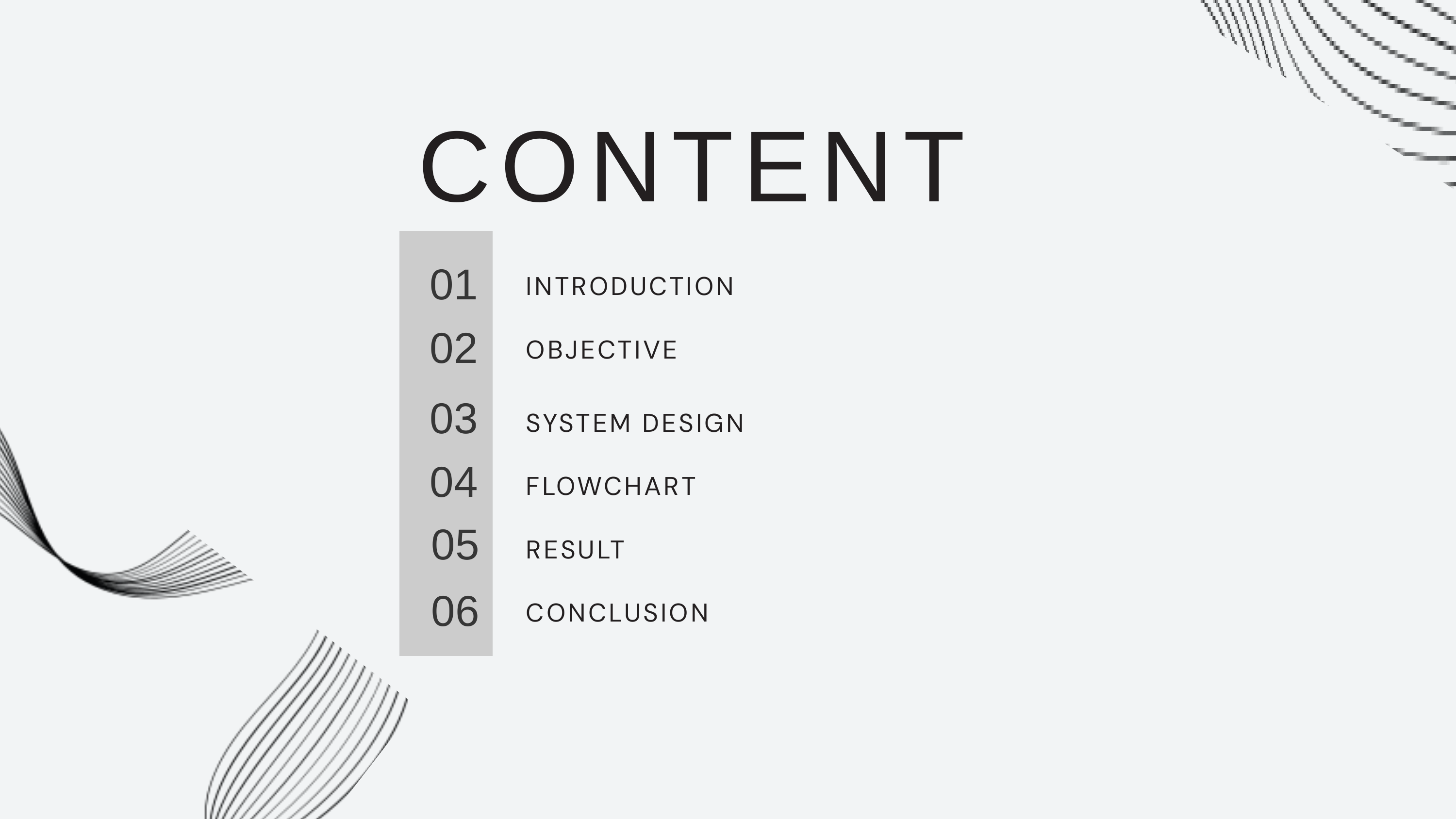

CONTENT

01
INTRODUCTION
02
OBJECTIVE
03
SYSTEM DESIGN

04
FLOWCHART
05
RESULT
06
CONCLUSION